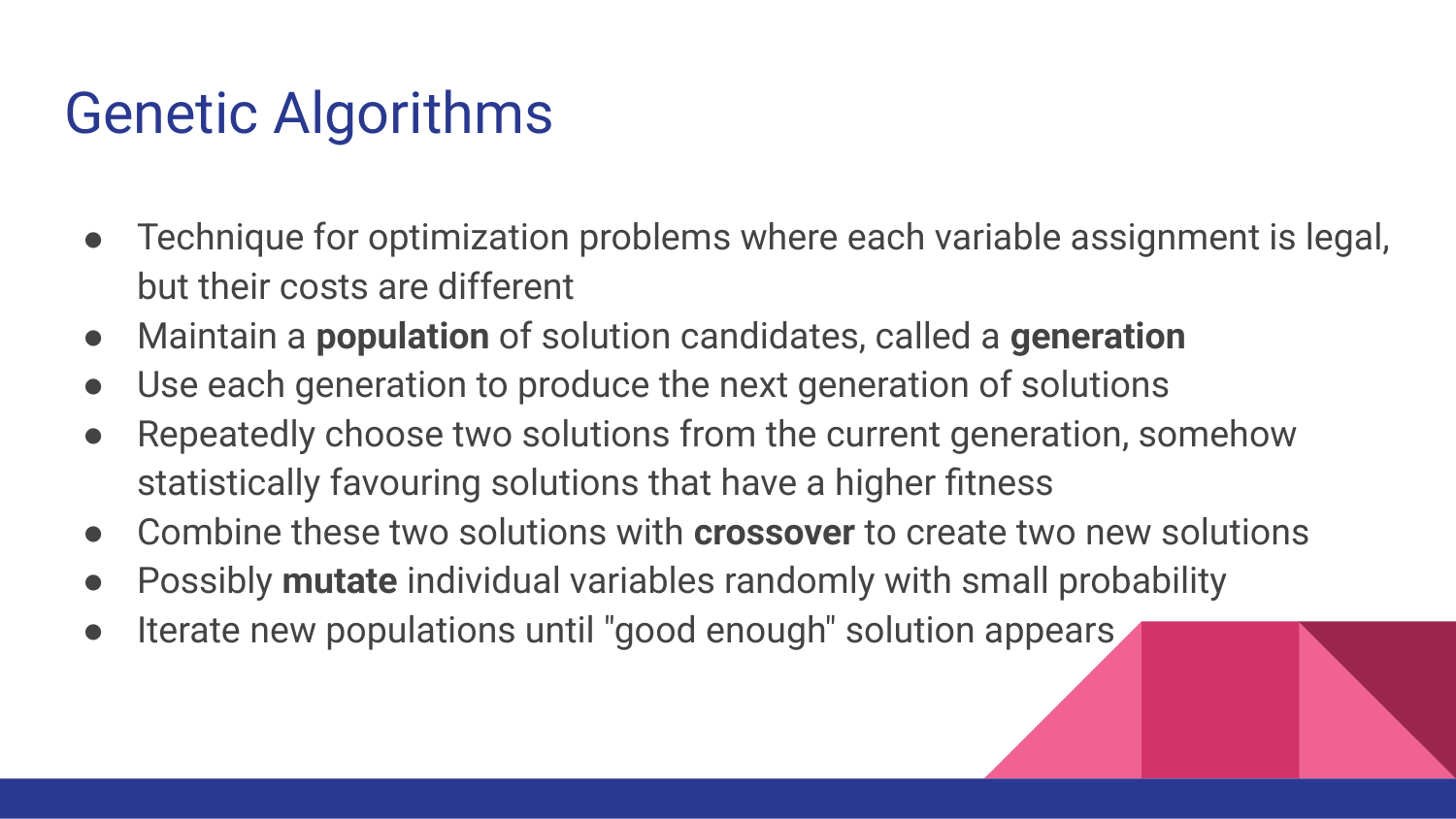

# Genetic Algorithms
Technique for optimization problems where each variable assignment is legal, but their costs are different
Maintain a population of solution candidates, called a generation
Use each generation to produce the next generation of solutions
Repeatedly choose two solutions from the current generation, somehow statistically favouring solutions that have a higher fitness
Combine these two solutions with crossover to create two new solutions
Possibly mutate individual variables randomly with small probability
Iterate new populations until "good enough" solution appears